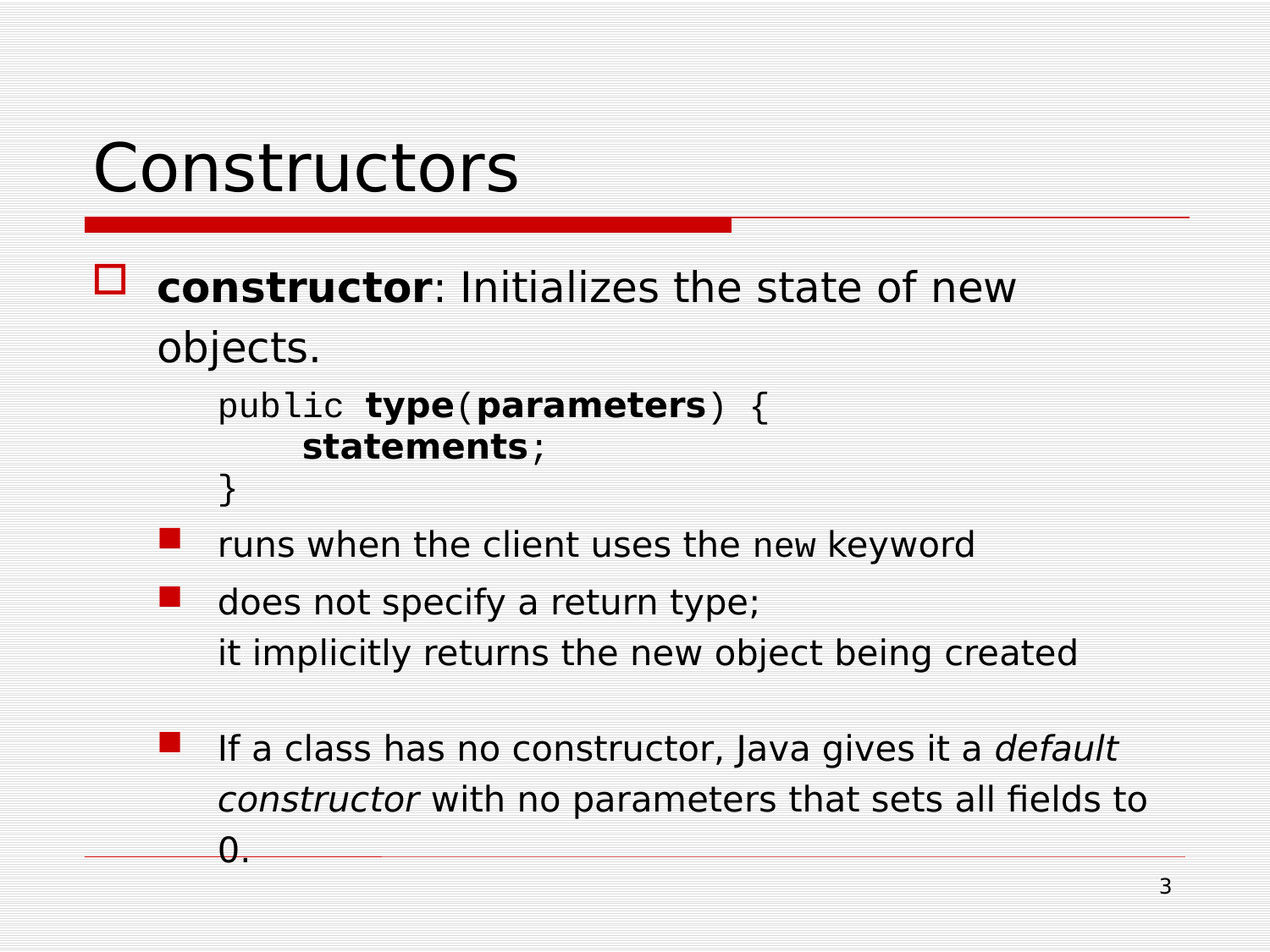

# Constructors
constructor: Initializes the state of new objects.

	public type(parameters) {
	    statements;
	}
runs when the client uses the new keyword
does not specify a return type;
it implicitly returns the new object being created

If a class has no constructor, Java gives it a default constructor with no parameters that sets all fields to 0.
3